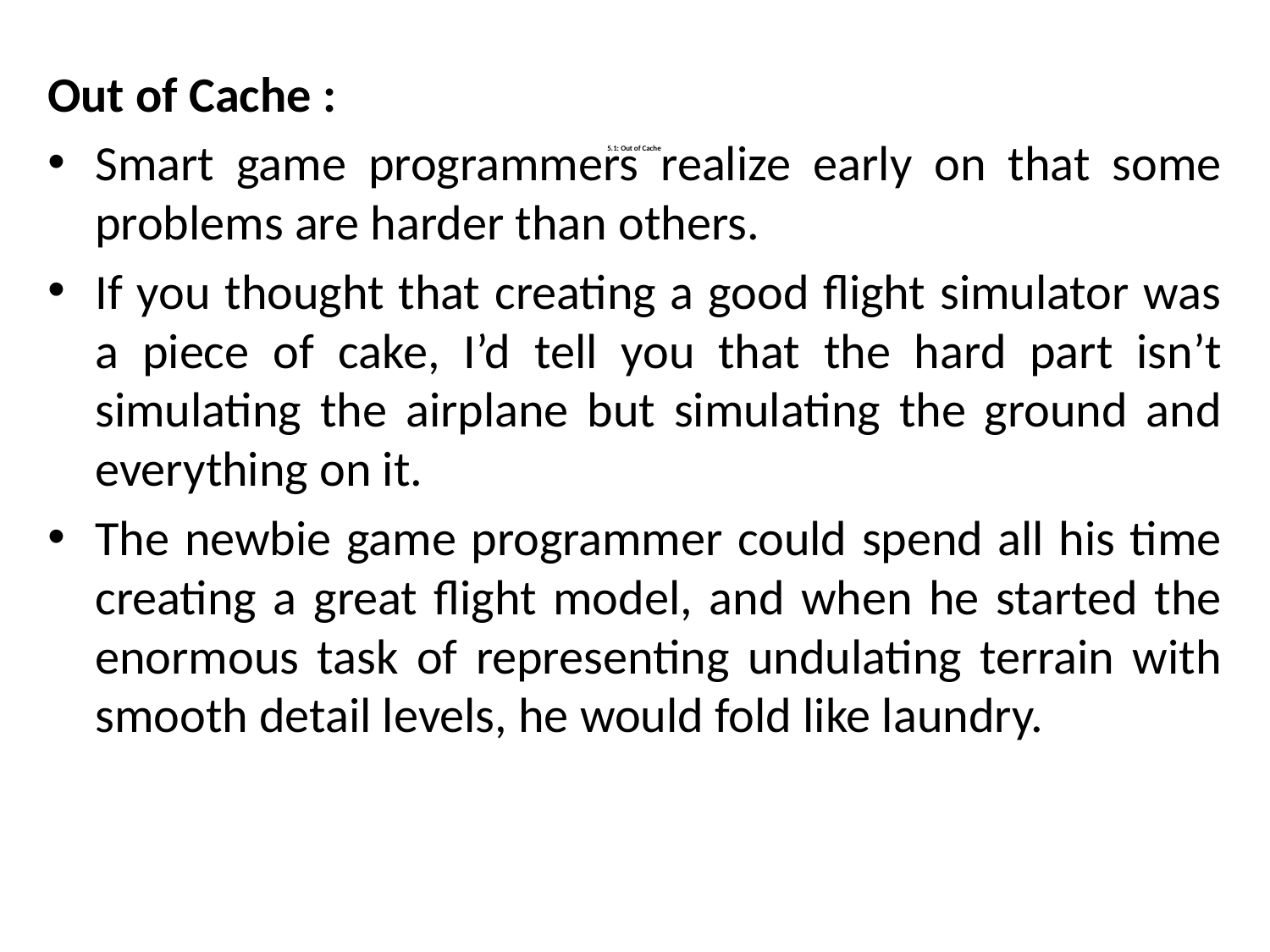

Out of Cache :
Smart game programmers realize early on that some problems are harder than others.
If you thought that creating a good flight simulator was a piece of cake, I’d tell you that the hard part isn’t simulating the airplane but simulating the ground and everything on it.
The newbie game programmer could spend all his time creating a great flight model, and when he started the enormous task of representing undulating terrain with smooth detail levels, he would fold like laundry.
# 5.1: Out of Cache